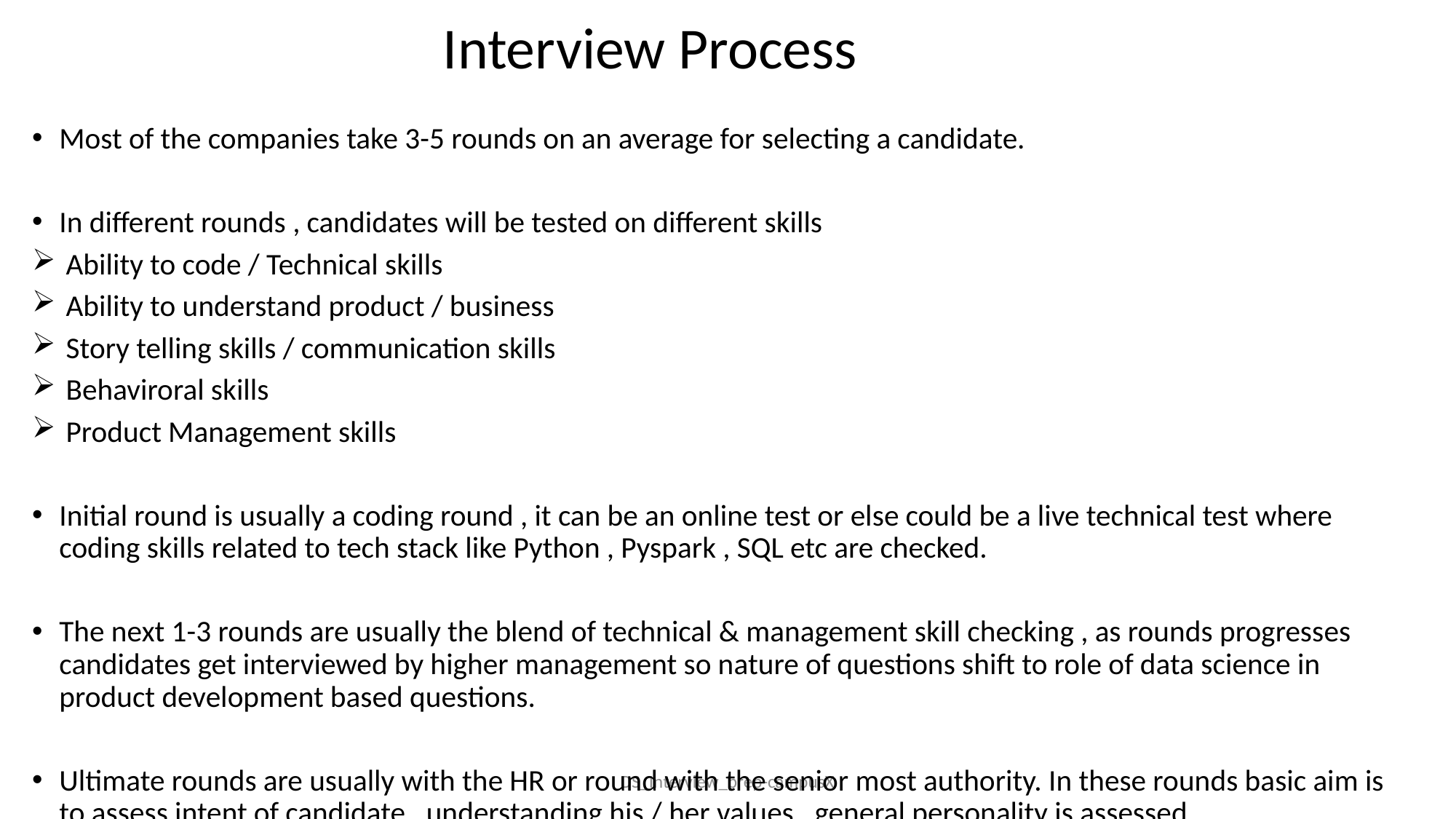

# Interview Process
Most of the companies take 3-5 rounds on an average for selecting a candidate.

In different rounds , candidates will be tested on different skills
 Ability to code / Technical skills
 Ability to understand product / business
 Story telling skills / communication skills
 Behaviroral skills
 Product Management skills

Initial round is usually a coding round , it can be an online test or else could be a live technical test where coding skills related to tech stack like Python , Pyspark , SQL etc are checked.

The next 1-3 rounds are usually the blend of technical & management skill checking , as rounds progresses candidates get interviewed by higher management so nature of questions shift to role of data science in product development based questions.

Ultimate rounds are usually with the HR or round with the senior most authority. In these rounds basic aim is to assess intent of candidate , understanding his / her values , general personality is assessed.

DS_Interview_prep-campusX